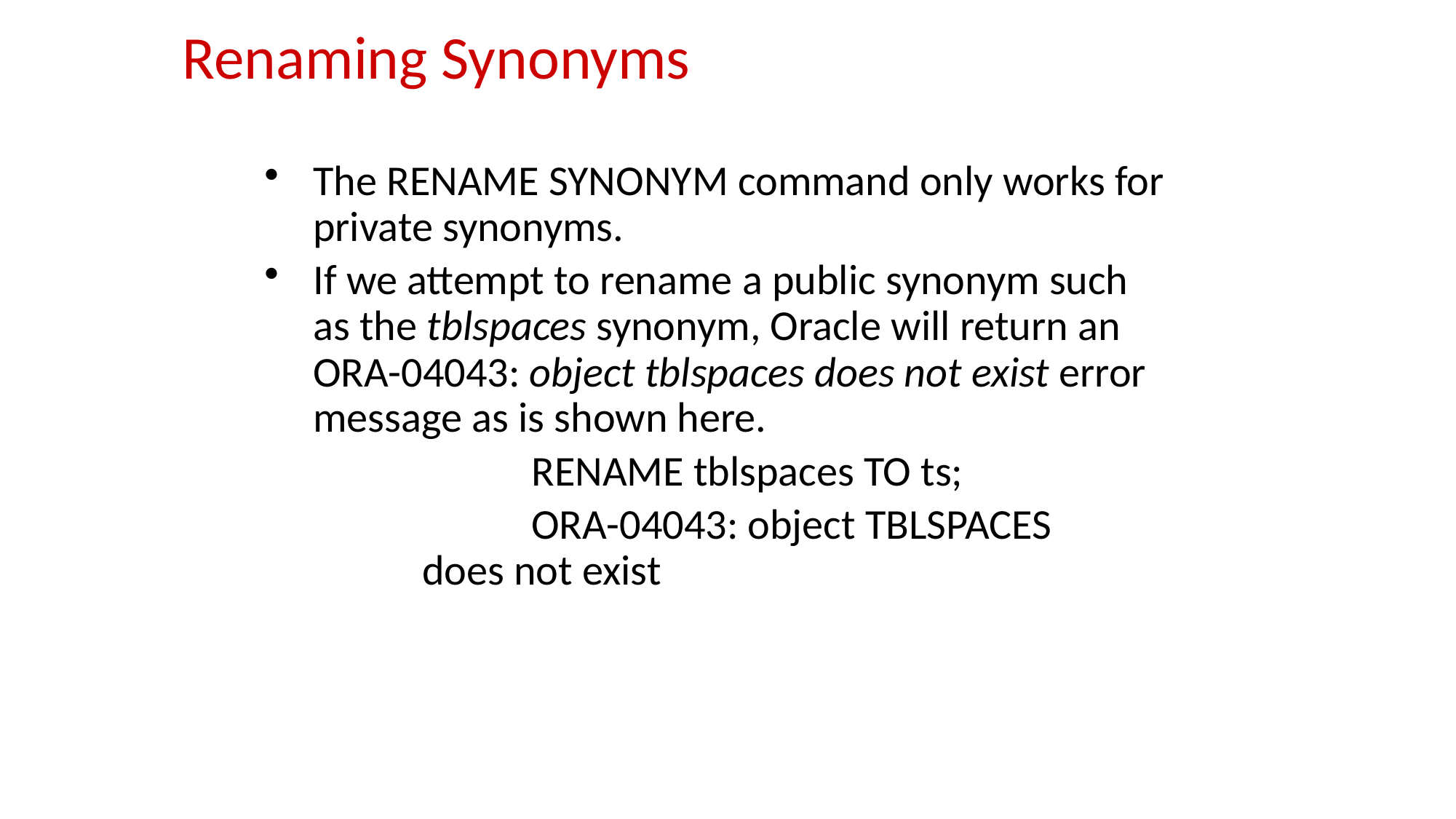

# Renaming Synonyms
The RENAME SYNONYM command only works for private synonyms.
If we attempt to rename a public synonym such as the tblspaces synonym, Oracle will return an ORA-04043: object tblspaces does not exist error message as is shown here.
			RENAME tblspaces TO ts;
			ORA-04043: object TBLSPACES 		does not exist